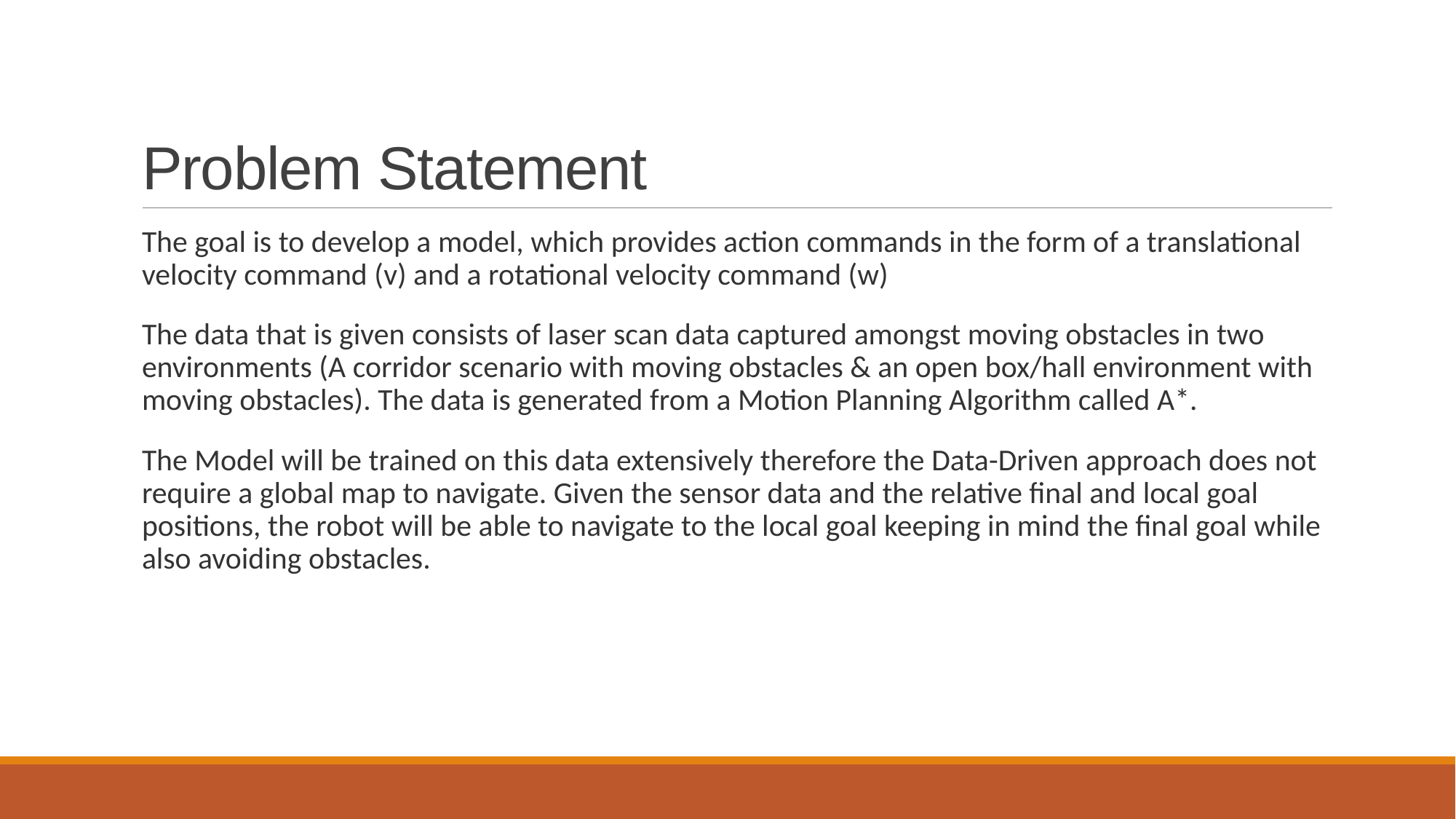

# Problem Statement
The goal is to develop a model, which provides action commands in the form of a translational velocity command (v) and a rotational velocity command (w)
The data that is given consists of laser scan data captured amongst moving obstacles in two environments (A corridor scenario with moving obstacles & an open box/hall environment with moving obstacles). The data is generated from a Motion Planning Algorithm called A*.
The Model will be trained on this data extensively therefore the Data-Driven approach does not require a global map to navigate. Given the sensor data and the relative final and local goal positions, the robot will be able to navigate to the local goal keeping in mind the final goal while also avoiding obstacles.